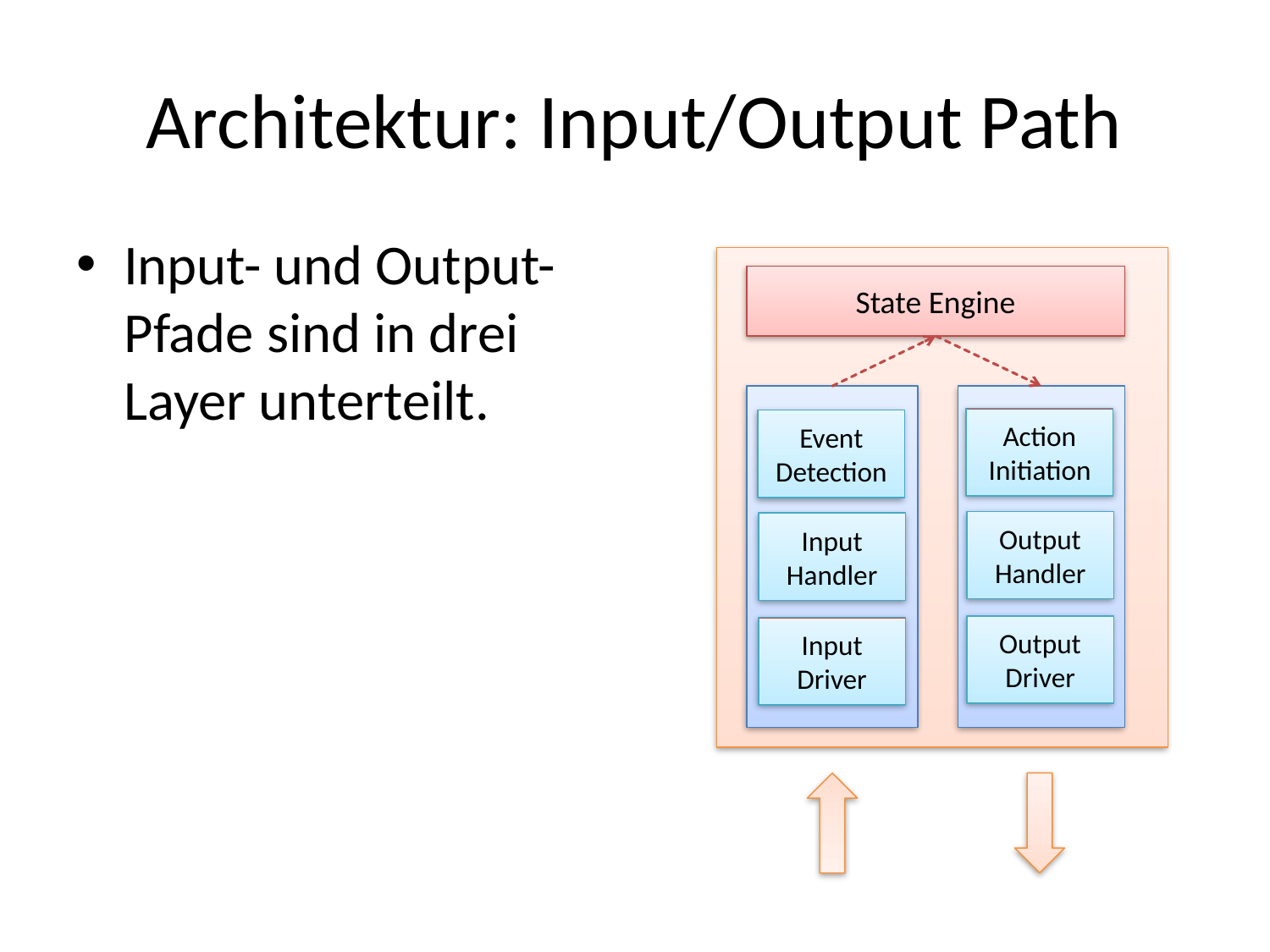

# Architektur: Input/Output Path
Input- und Output-Pfade sind in drei Layer unterteilt.

State Engine

Action
Initiation
Event
Detection
Output
Handler
Input
Handler
Output
Driver
Input
Driver